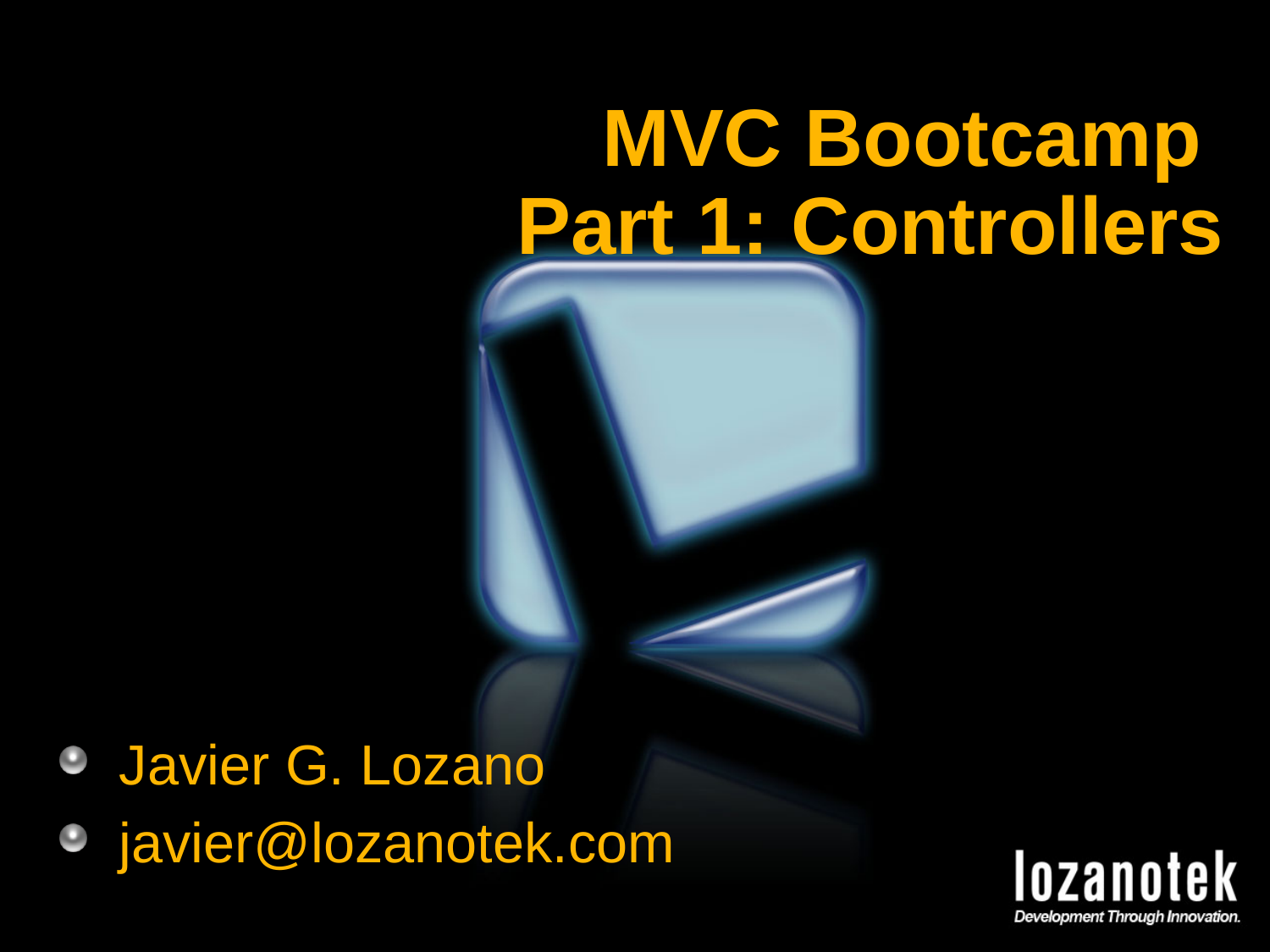

# MVC Bootcamp Part 1: Controllers
Javier G. Lozano
javier@lozanotek.com